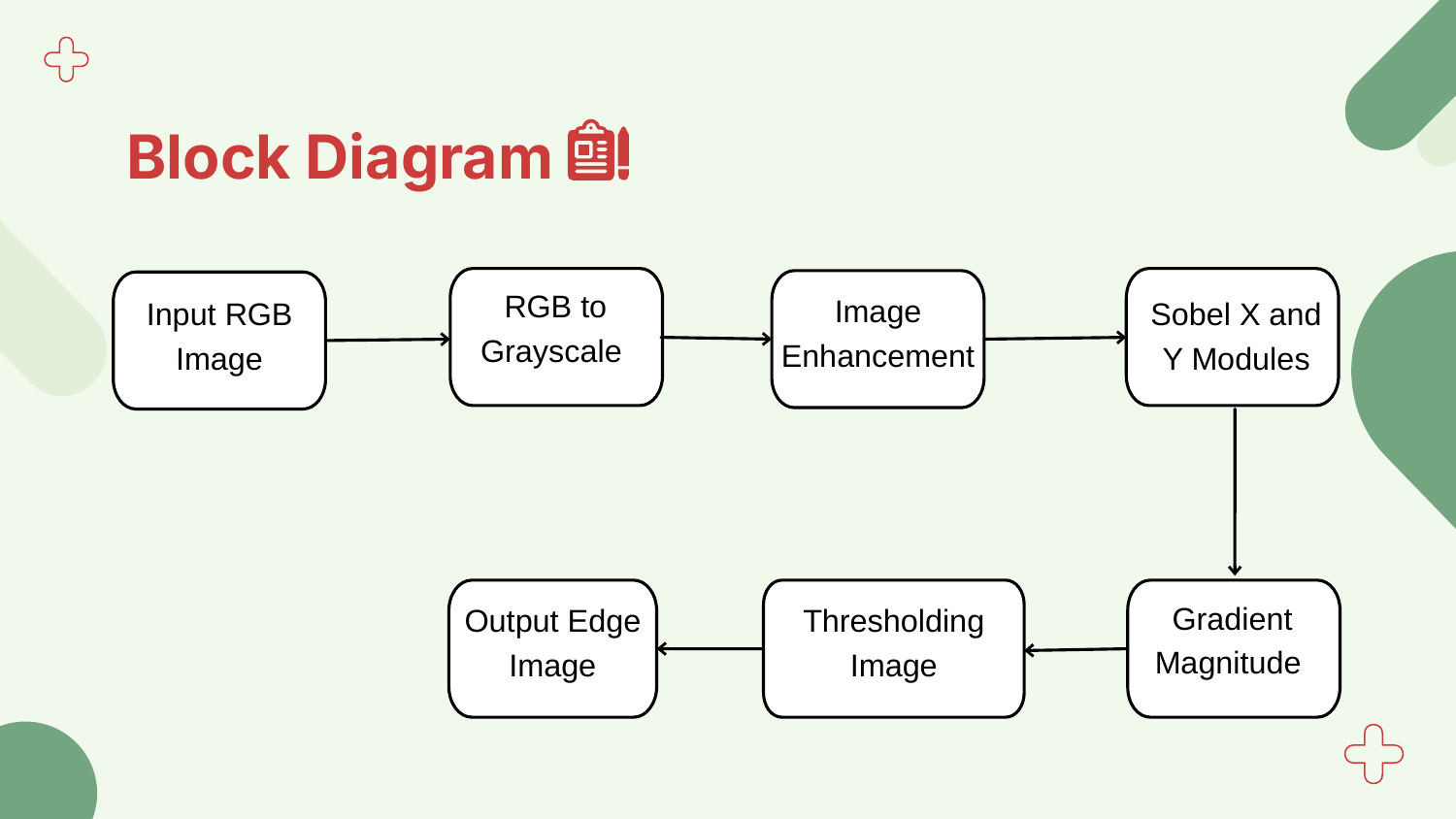

# Block Diagram

RGB to Grayscale

Input RGB Image
Image Enhancement
Sobel X and Y Modules

Output Edge Image

Thresholding Image

Gradient Magnitude